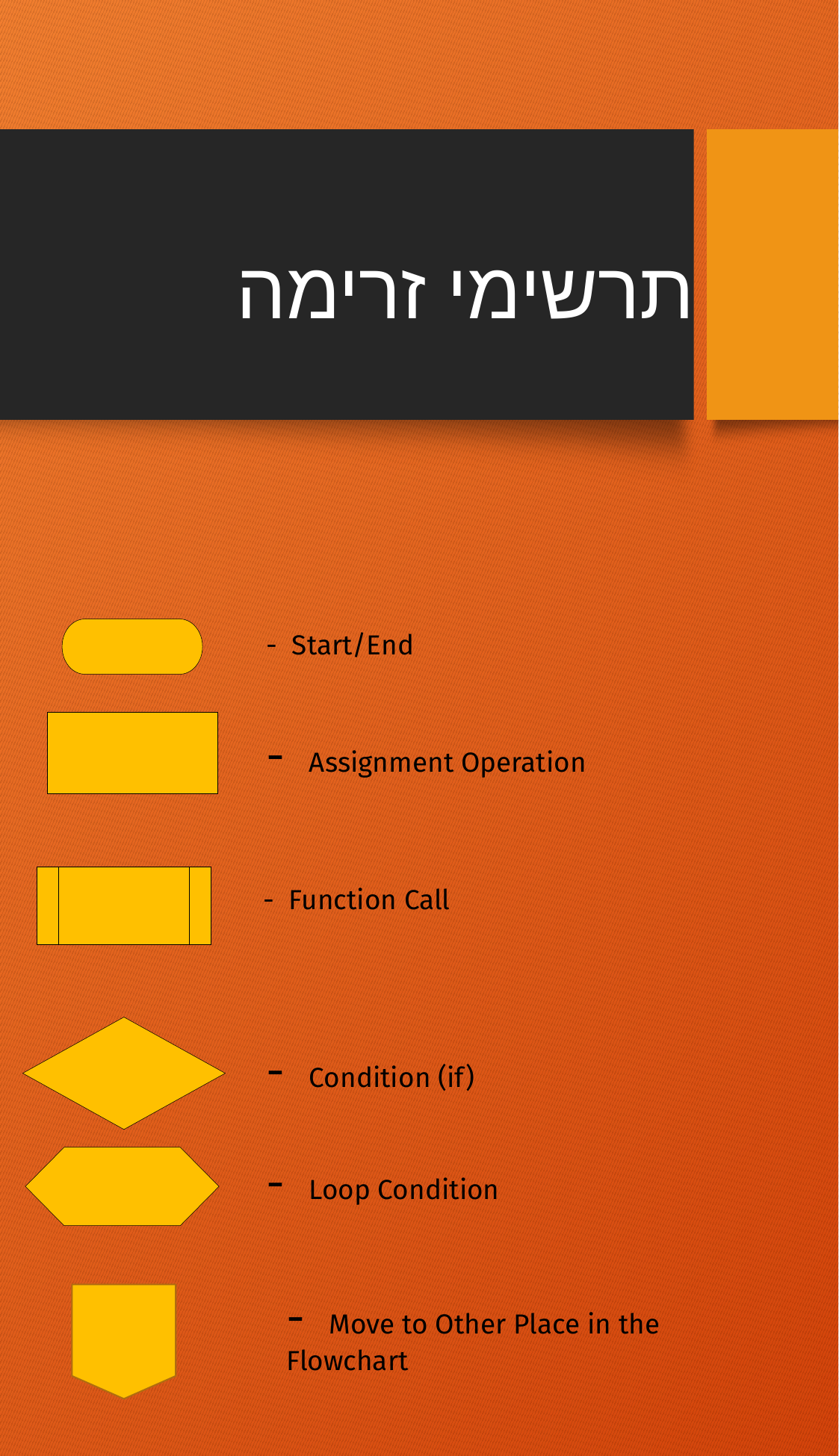

תרשימי זרימה

-  Start/End

-  Assignment Operation

-  Function Call

-  Condition (if)

-  Loop Condition
-  Move to Other Place in the Flowchart